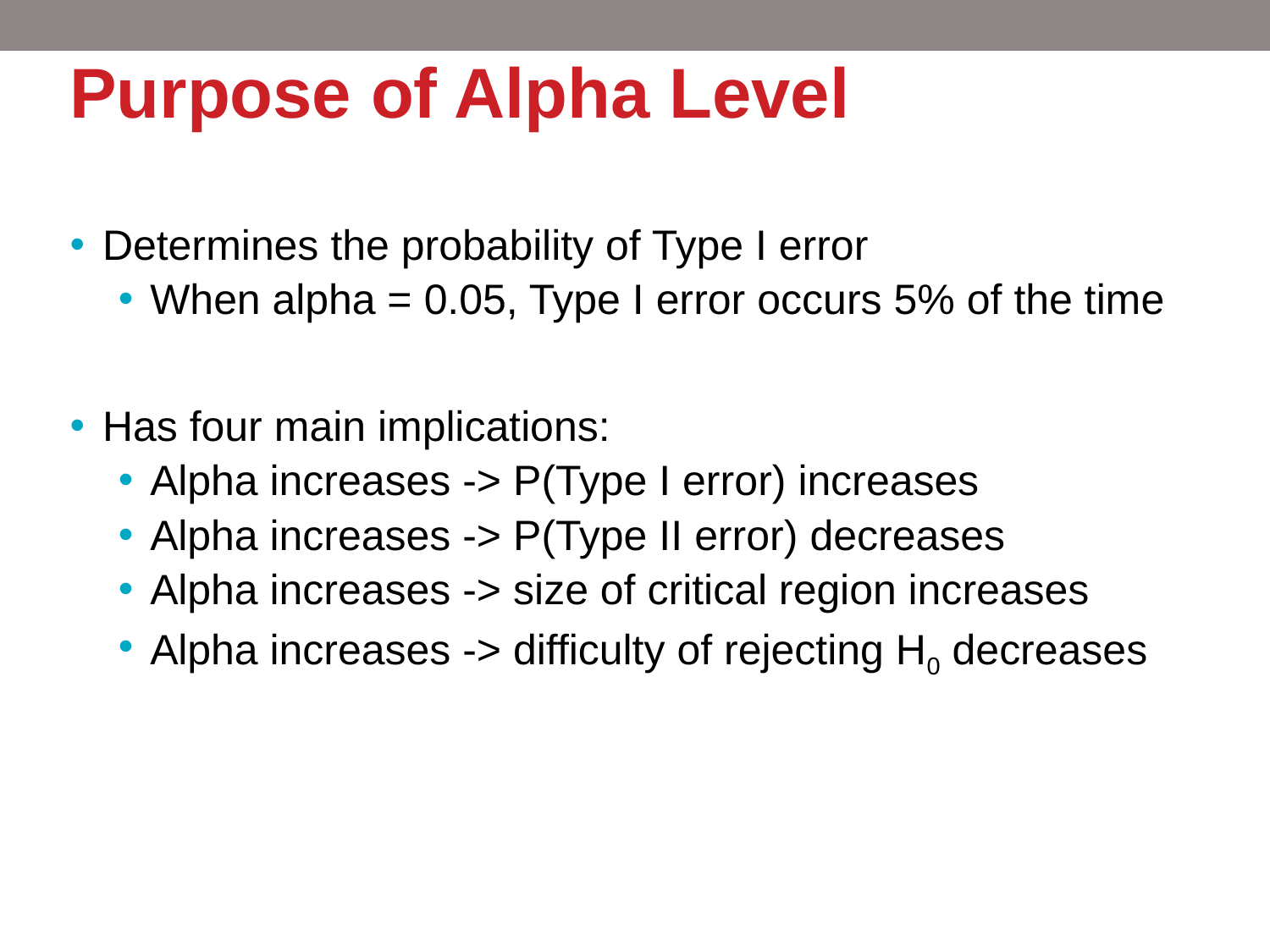

# Purpose of Alpha Level
Determines the probability of Type I error
When alpha = 0.05, Type I error occurs 5% of the time

Has four main implications:
Alpha increases -> P(Type I error) increases
Alpha increases -> P(Type II error) decreases
Alpha increases -> size of critical region increases
Alpha increases -> difficulty of rejecting H0 decreases